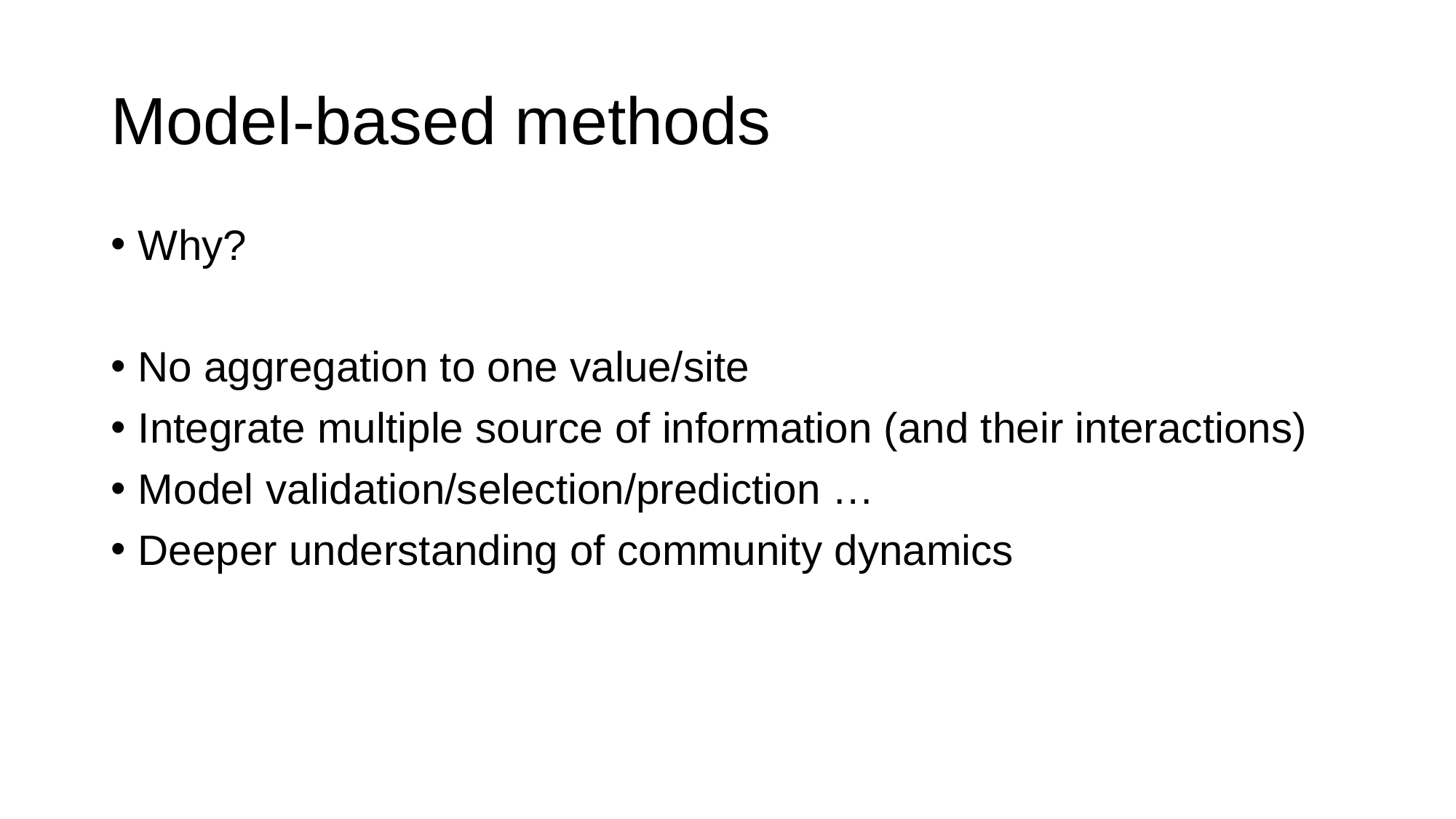

# Model-based methods
Why?

No aggregation to one value/site
Integrate multiple source of information (and their interactions)
Model validation/selection/prediction …
Deeper understanding of community dynamics